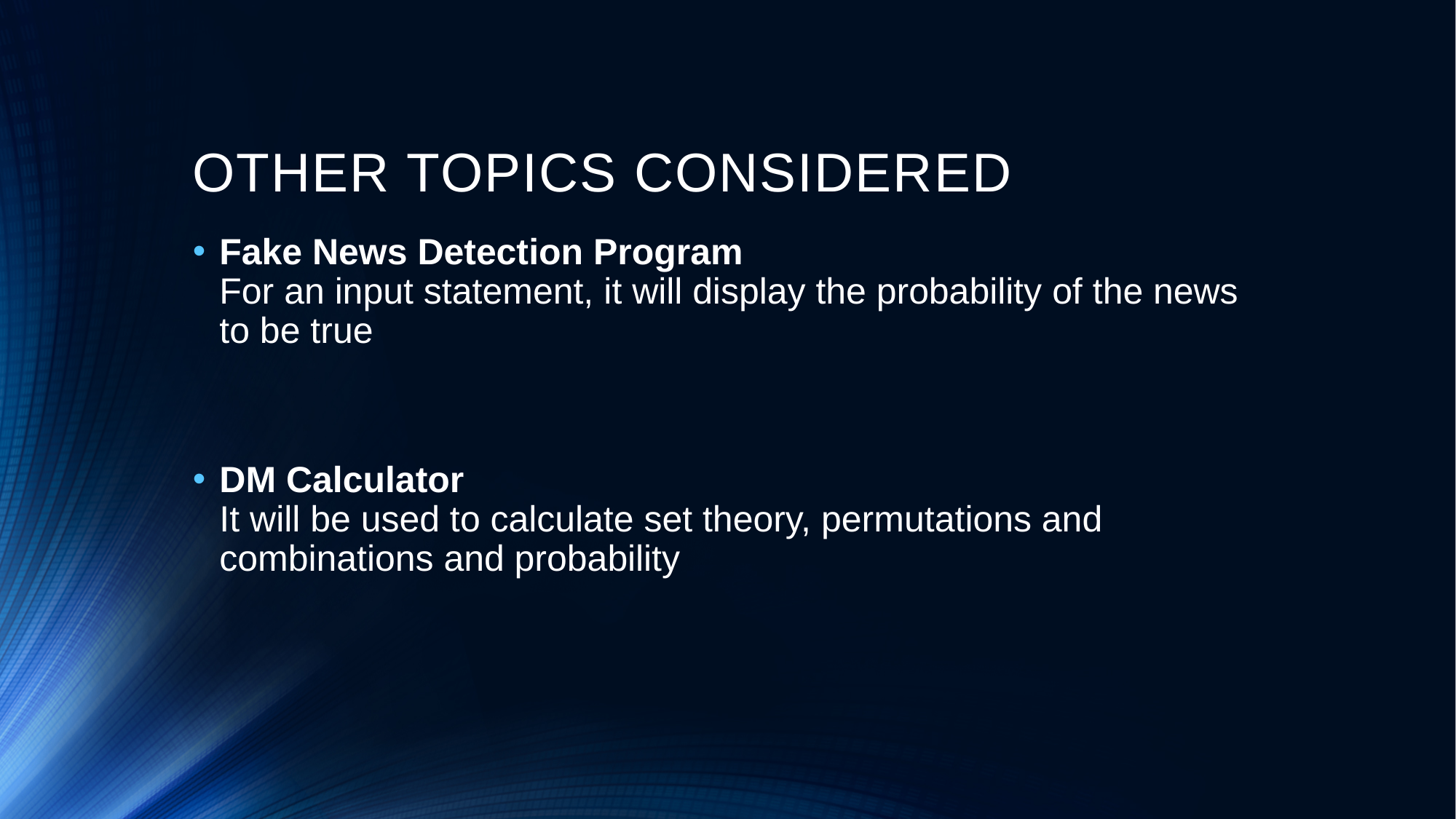

# OTHER TOPICS CONSIDERED
Fake News Detection Program
For an input statement, it will display the probability of the news to be true
DM Calculator
It will be used to calculate set theory, permutations and combinations and probability